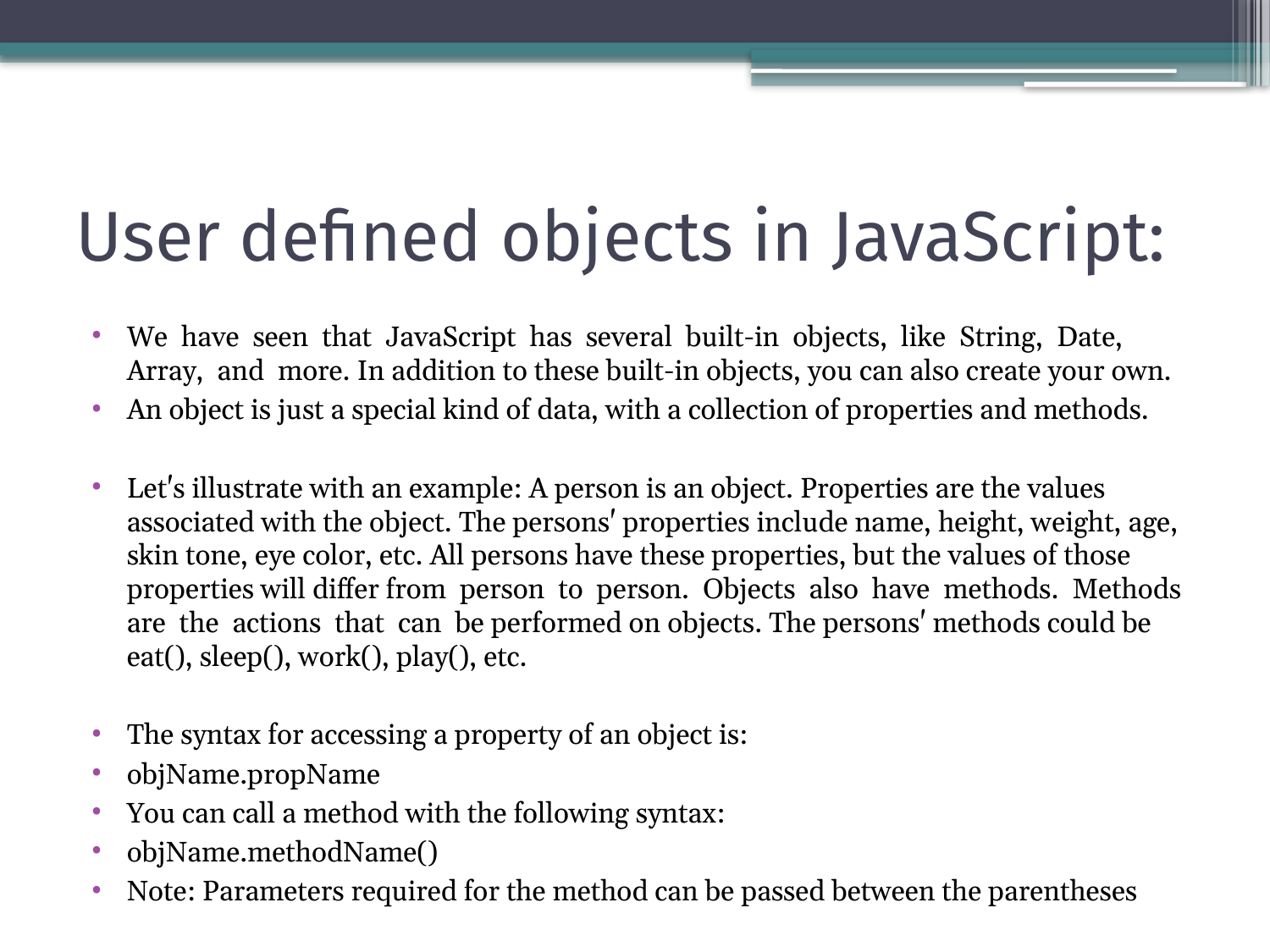

# User defined objects in JavaScript:
We  have  seen  that  JavaScript  has  several  built-in  objects,  like  String,  Date,  Array,  and  more. In addition to these built-in objects, you can also create your own.
An object is just a special kind of data, with a collection of properties and methods.

Let's illustrate with an example: A person is an object. Properties are the values associated with the object. The persons' properties include name, height, weight, age, skin tone, eye color, etc. All persons have these properties, but the values of those properties will differ from  person  to  person.  Objects  also  have  methods.  Methods  are  the  actions  that  can  be performed on objects. The persons' methods could be eat(), sleep(), work(), play(), etc.

The syntax for accessing a property of an object is:
objName.propName
You can call a method with the following syntax:
objName.methodName()
Note: Parameters required for the method can be passed between the parentheses